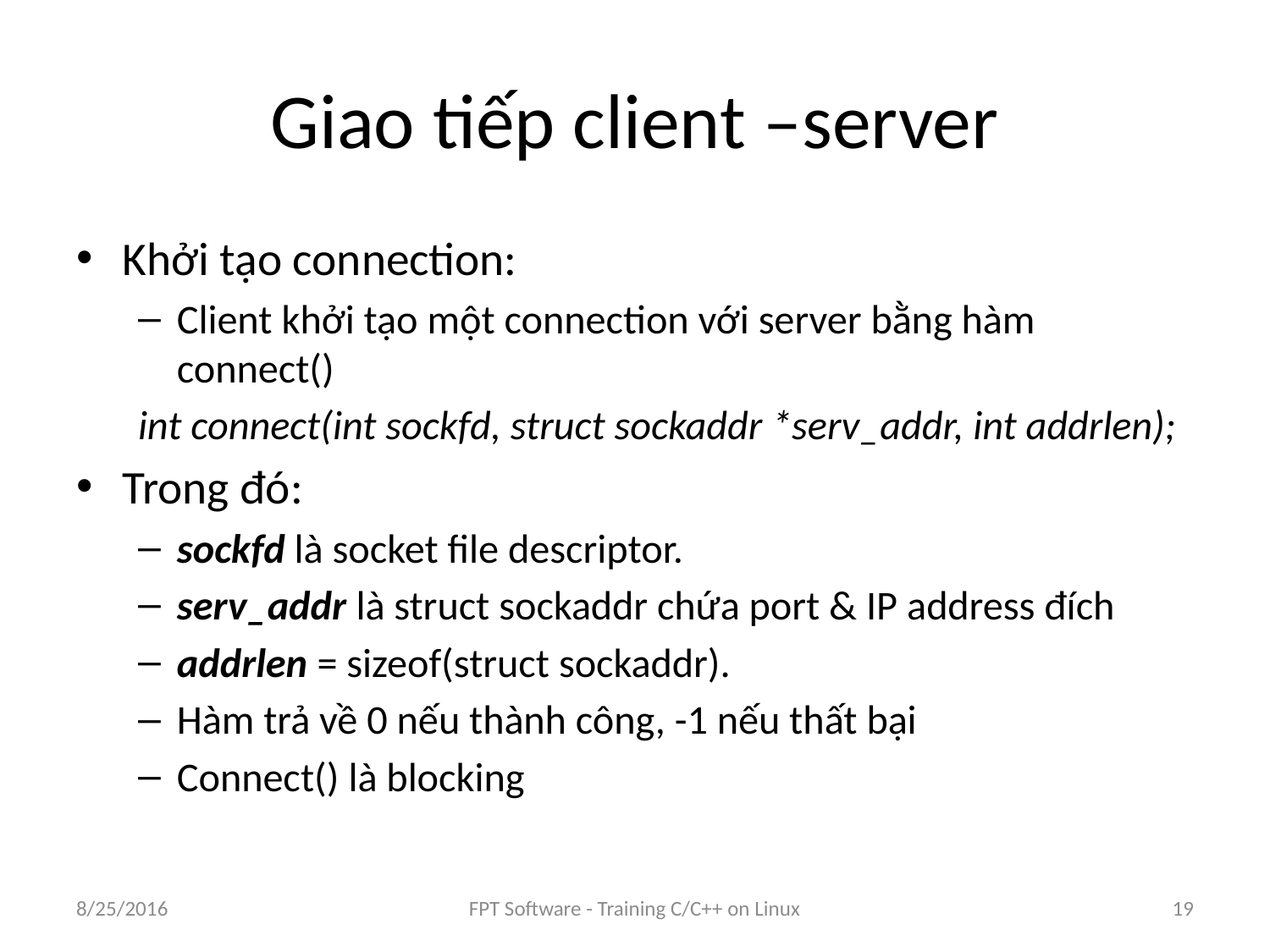

# Giao tiếp client –server
Khởi tạo connection:
Client khởi tạo một connection với server bằng hàm connect()
int connect(int sockfd, struct sockaddr *serv_addr, int addrlen);
Trong đó:
sockfd là socket file descriptor.
serv_addr là struct sockaddr chứa port & IP address đích
addrlen = sizeof(struct sockaddr).
Hàm trả về 0 nếu thành công, -1 nếu thất bại
Connect() là blocking
8/25/2016
FPT Software - Training C/C++ on Linux
19